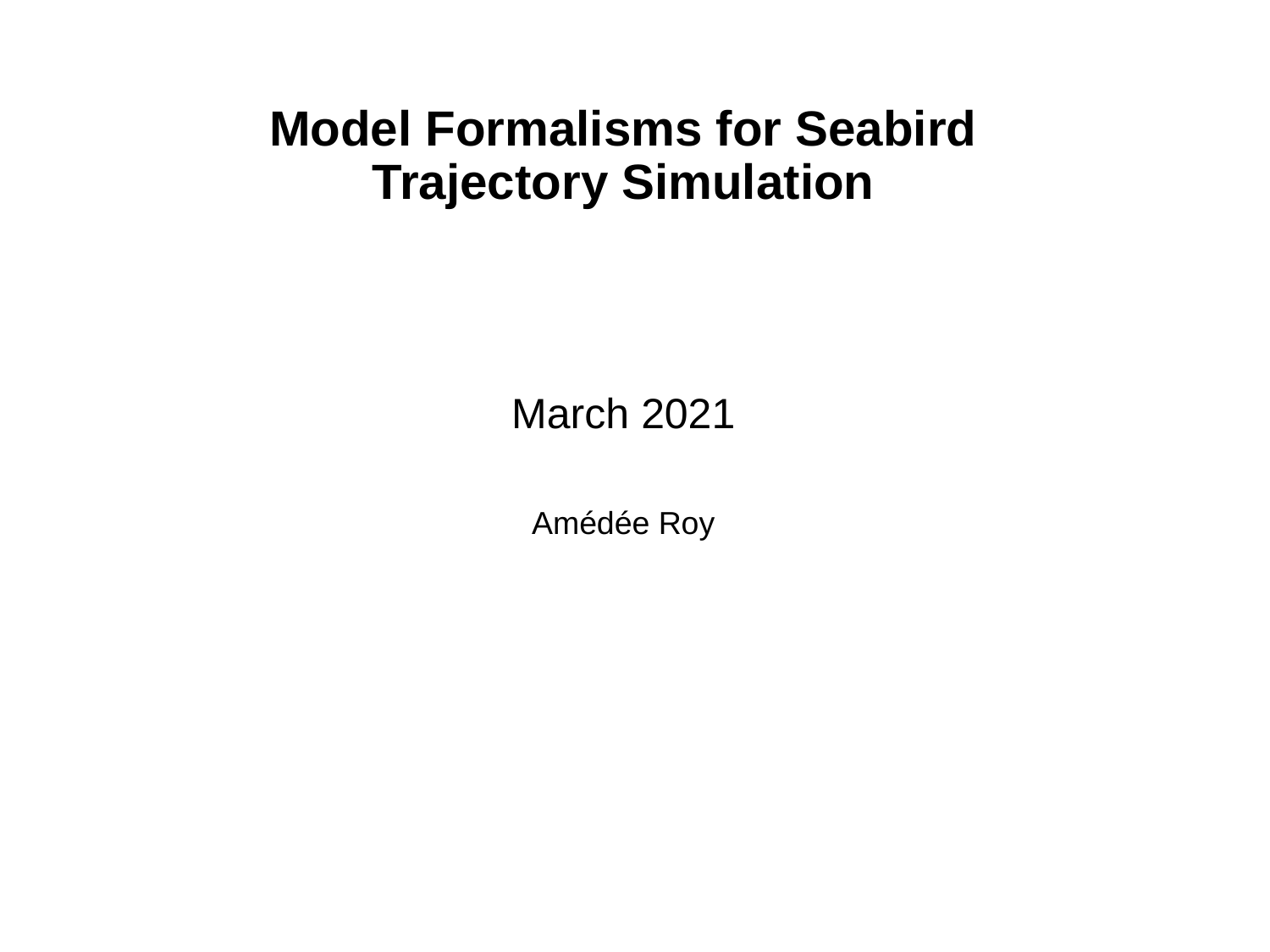

Model Formalisms for Seabird Trajectory Simulation
March 2021

Amédée Roy

1